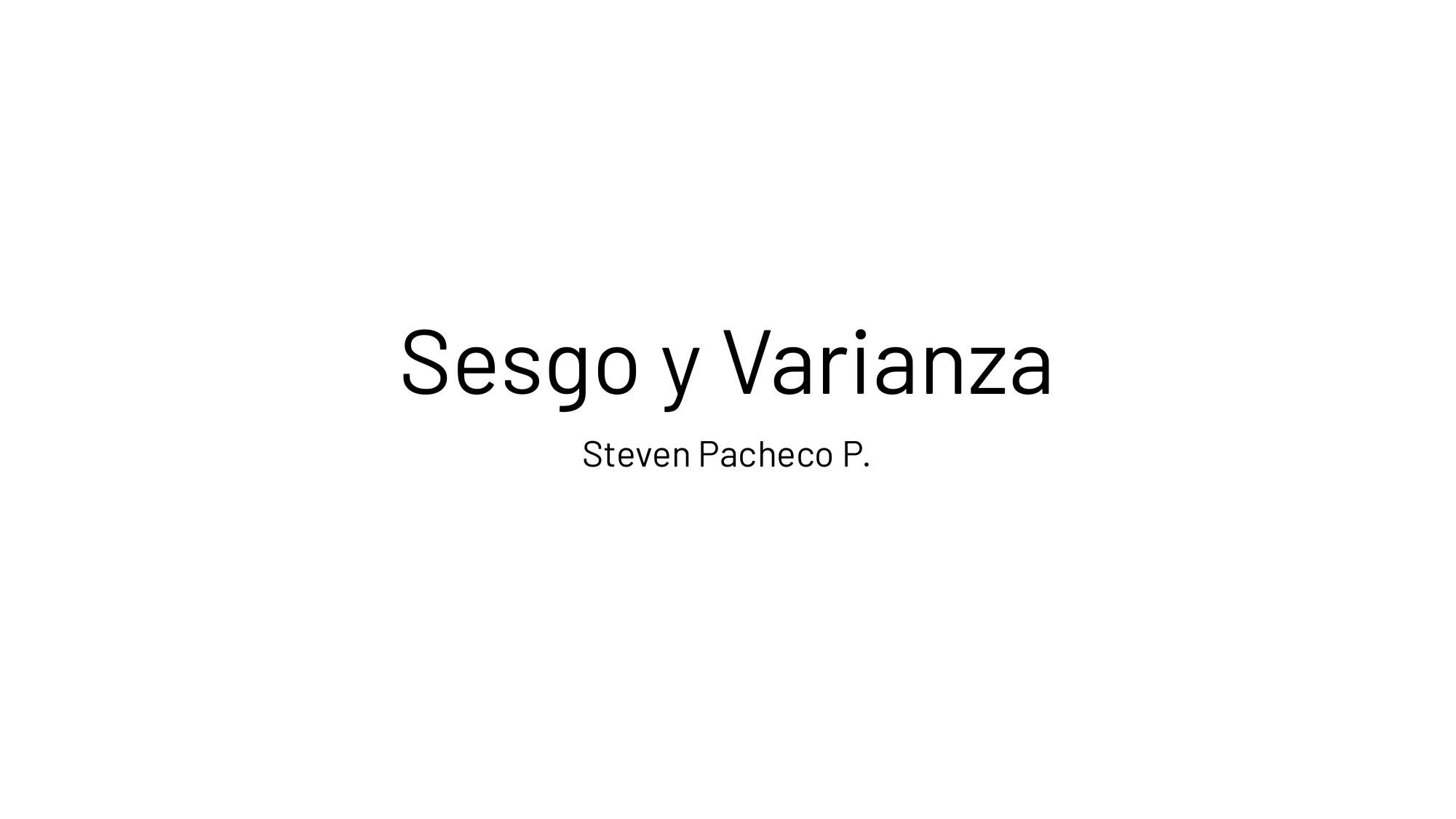

# Sesgo y Varianza
Steven Pacheco P.